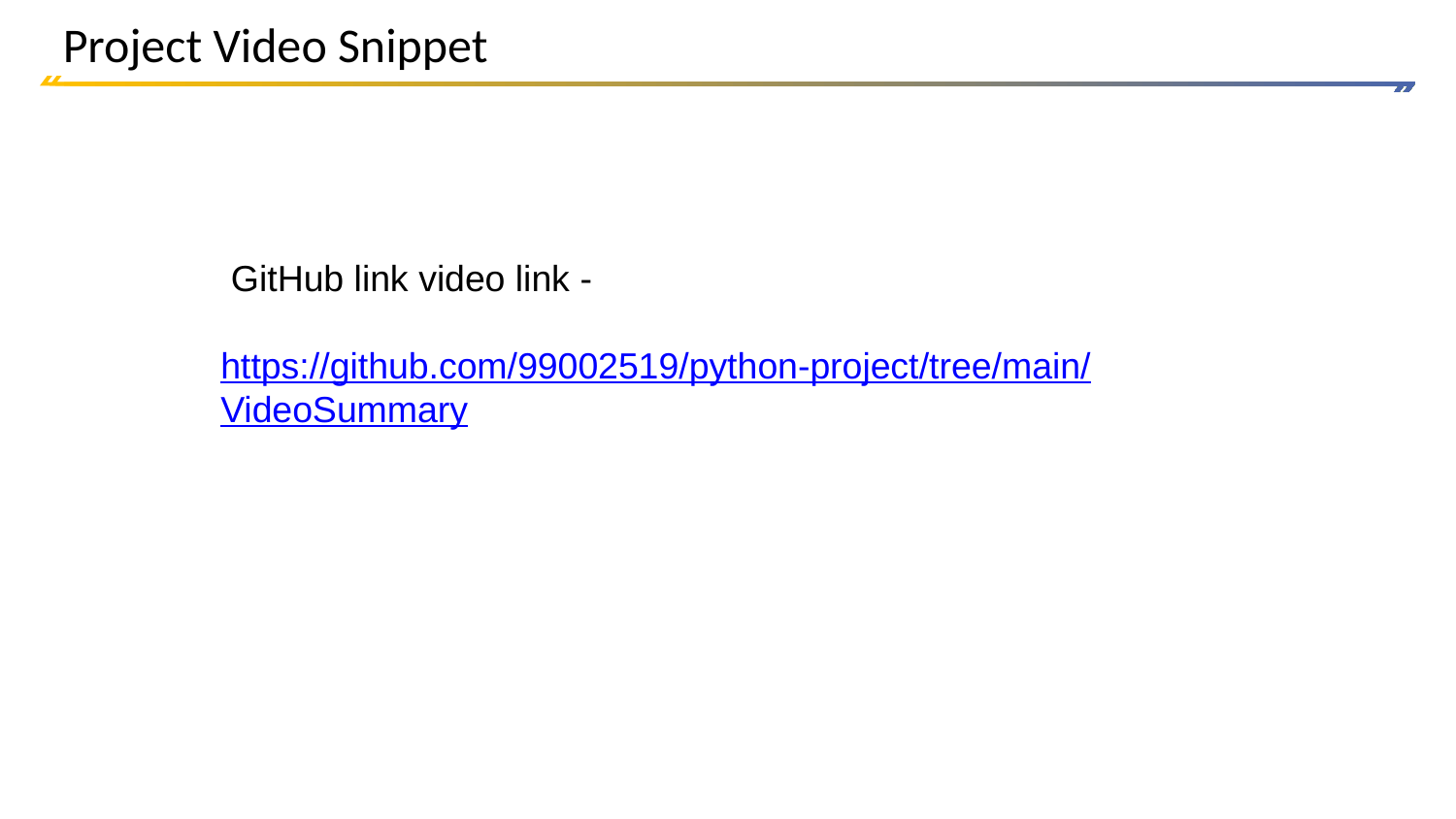

Project Video Snippet
 GitHub link video link -

https://github.com/99002519/python-project/tree/main/VideoSummary